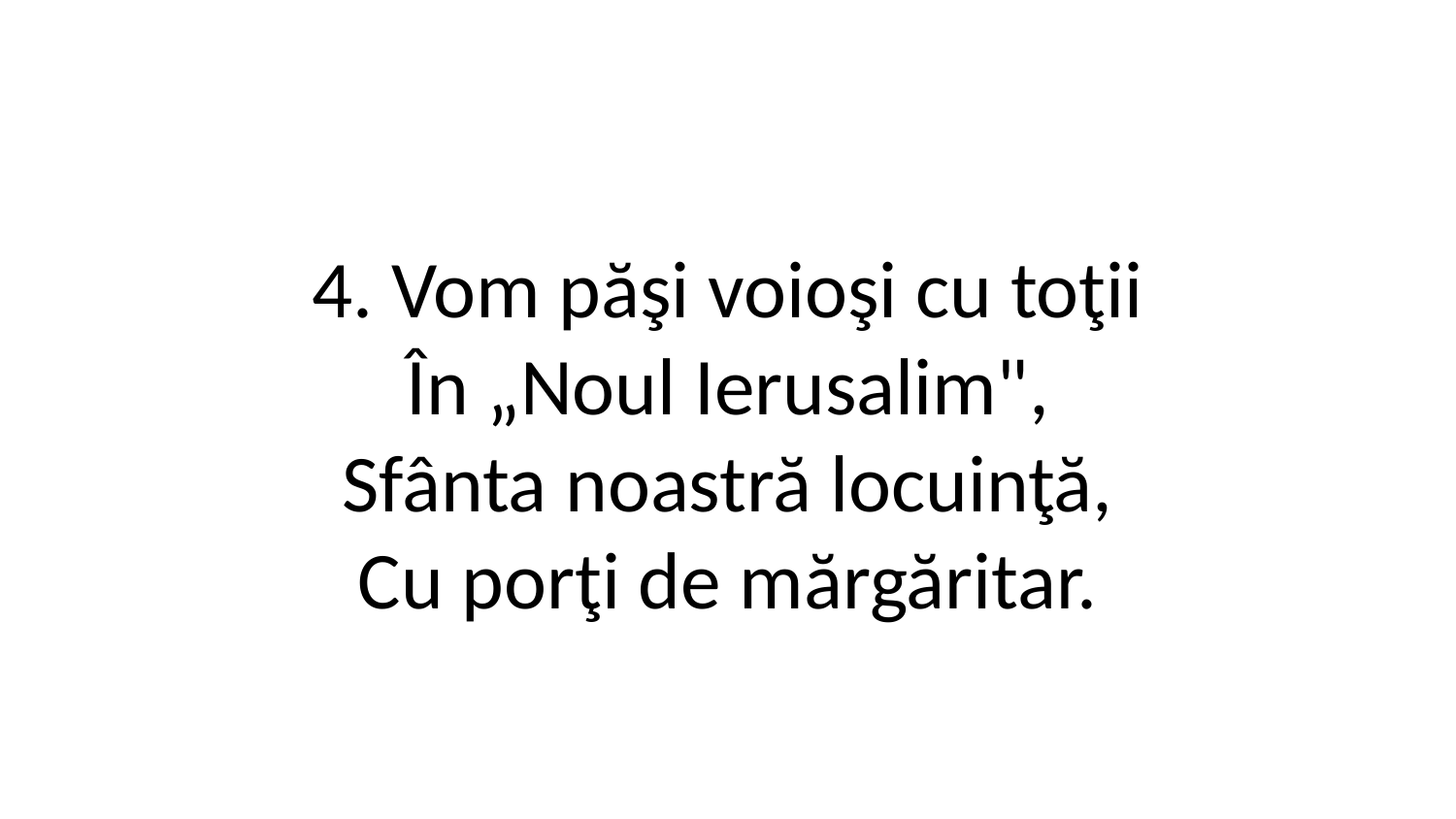

4. Vom păşi voioşi cu toţii
În „Noul Ierusalim",
Sfânta noastră locuinţă,
Cu porţi de mărgăritar.